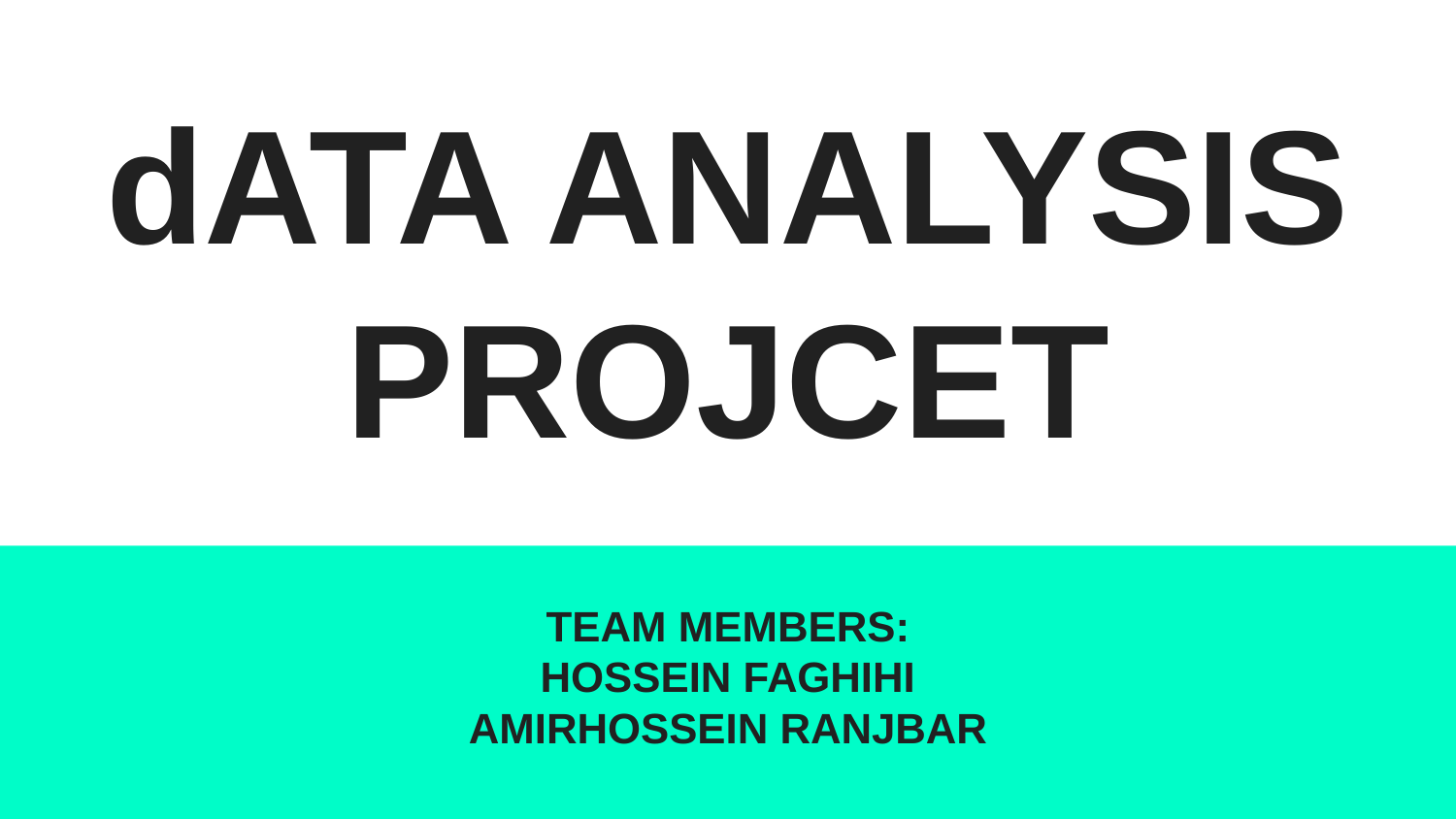

# dATA ANALYSIS PROJCET
TEAM MEMBERS:
HOSSEIN FAGHIHI
AMIRHOSSEIN RANJBAR